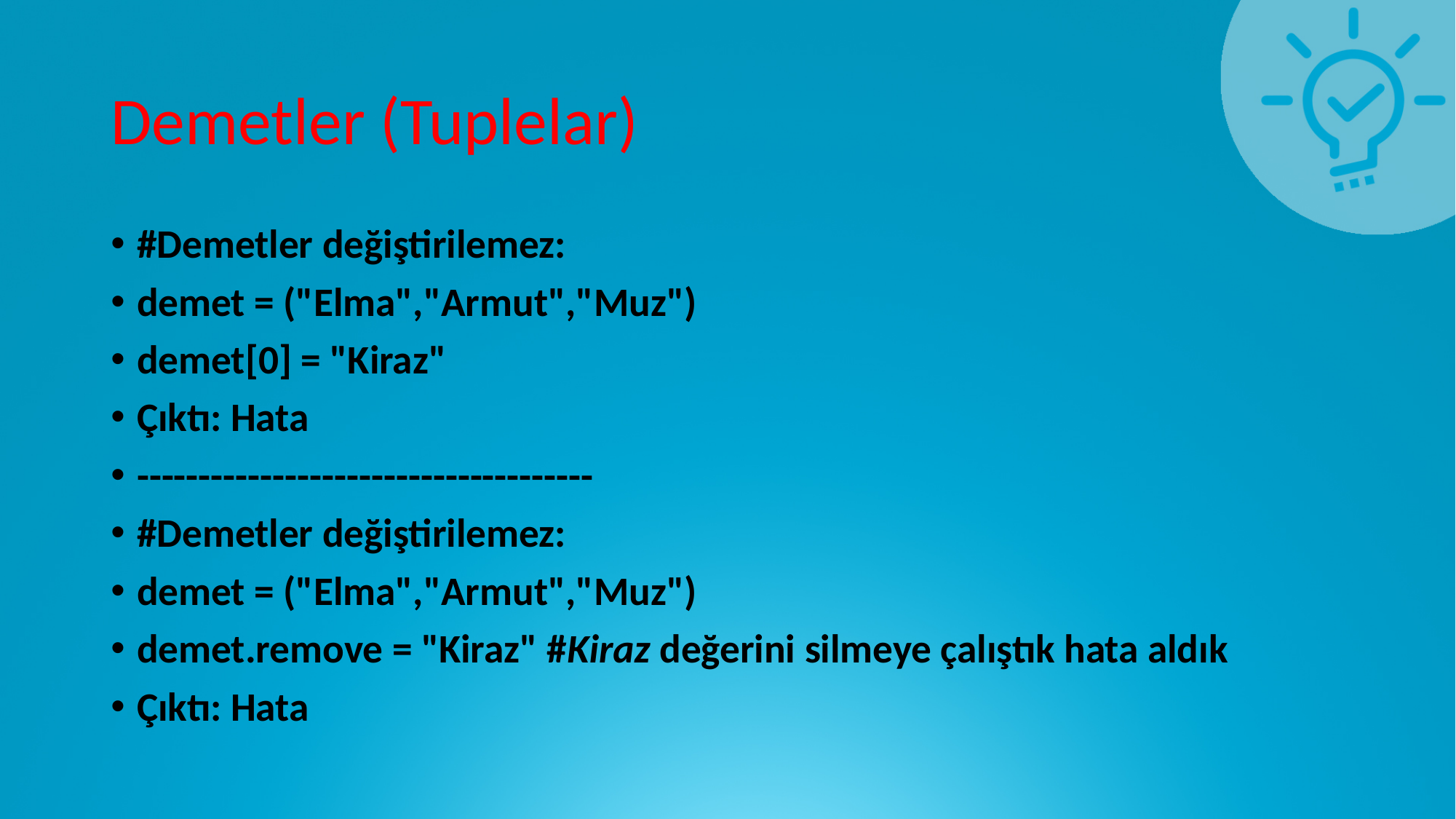

# Demetler (Tuplelar)
#Demetler değiştirilemez:
demet = ("Elma","Armut","Muz")
demet[0] = "Kiraz"
Çıktı: Hata
-------------------------------------
#Demetler değiştirilemez:
demet = ("Elma","Armut","Muz")
demet.remove = "Kiraz" #Kiraz değerini silmeye çalıştık hata aldık
Çıktı: Hata